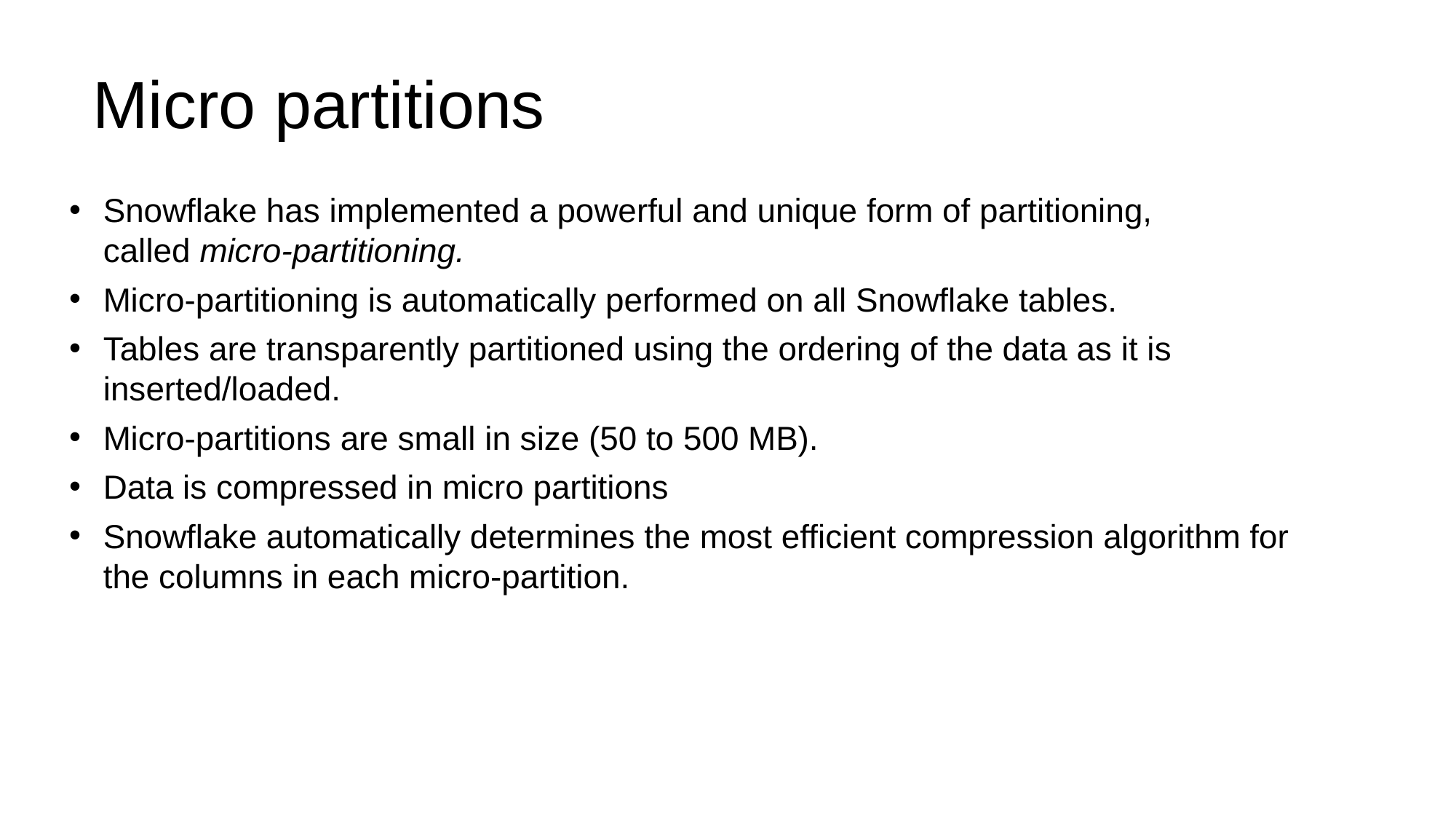

# Micro partitions
Snowflake has implemented a powerful and unique form of partitioning, called micro-partitioning.
Micro-partitioning is automatically performed on all Snowflake tables.
Tables are transparently partitioned using the ordering of the data as it is inserted/loaded.
Micro-partitions are small in size (50 to 500 MB).
Data is compressed in micro partitions
Snowflake automatically determines the most efficient compression algorithm for the columns in each micro-partition.